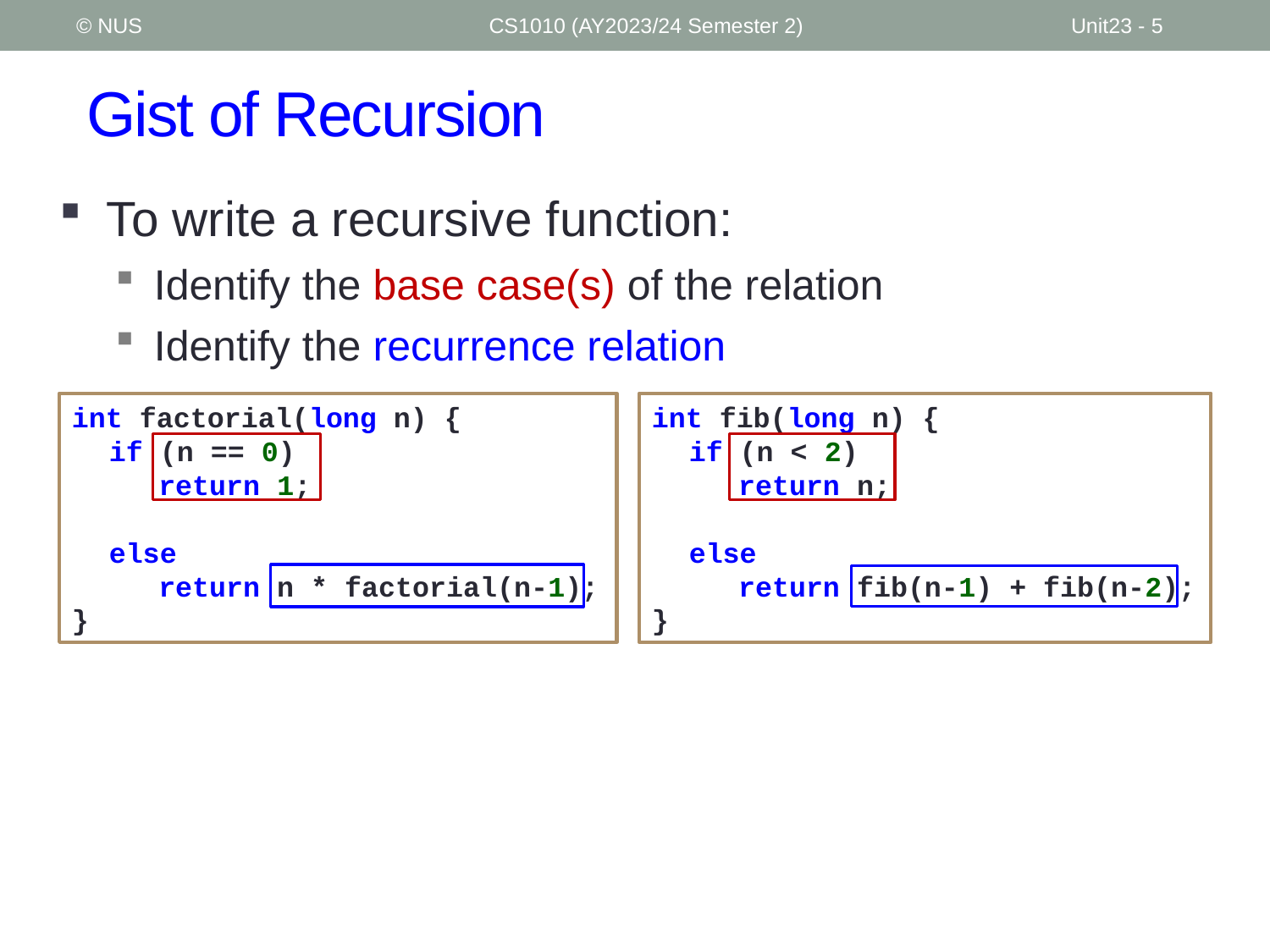

© NUS
CS1010 (AY2023/24 Semester 2)
Unit23 - 5
# Gist of Recursion
To write a recursive function:
Identify the base case(s) of the relation
Identify the recurrence relation
int factorial(long n) {
	if (n == 0)
		return 1;

	else
		return n * factorial(n-1);
}
int fib(long n) {
	if (n < 2)
		return n;

	else
		return fib(n-1) + fib(n-2);
}